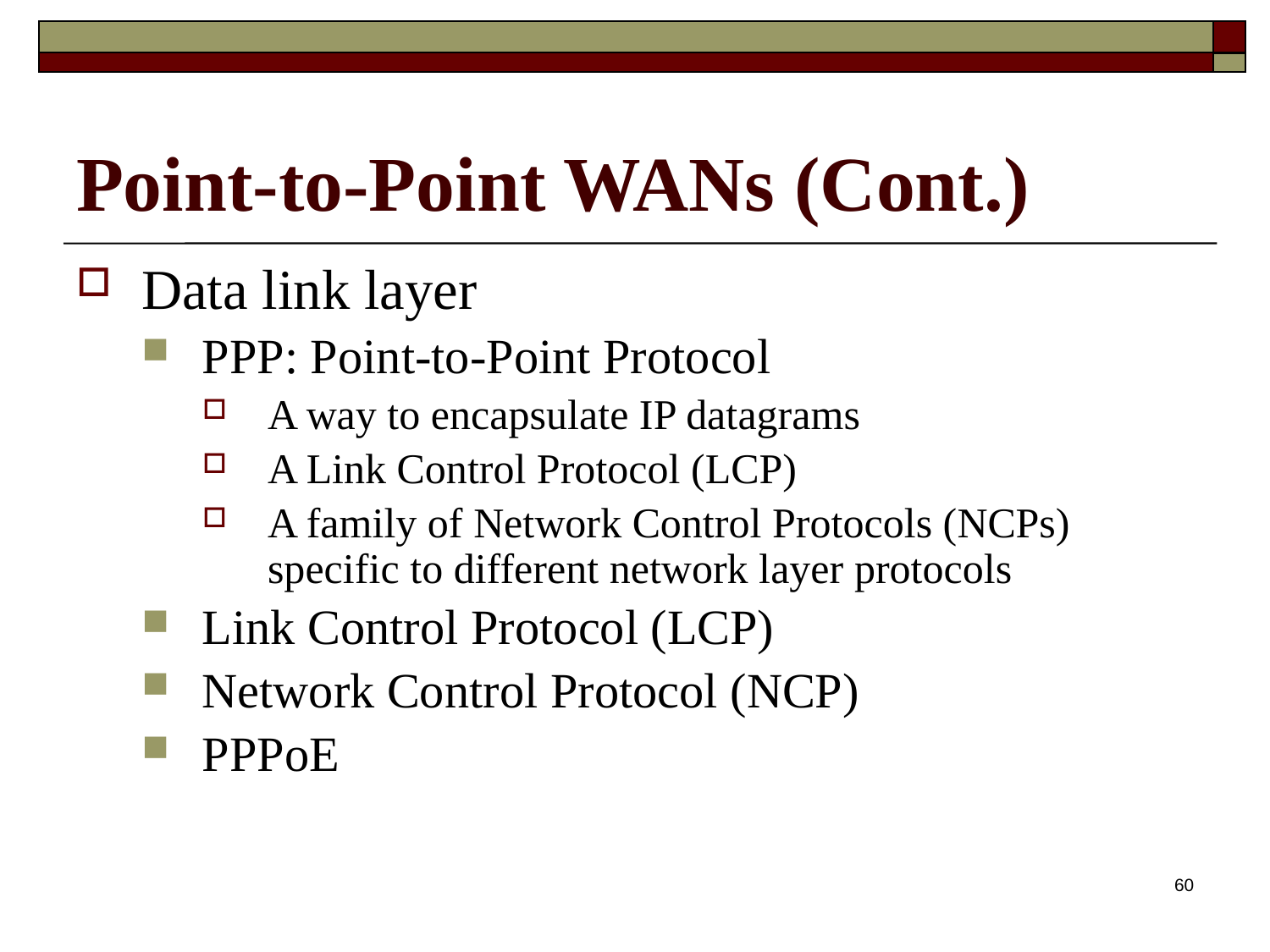

# Point-to-Point WANs (Cont.)
Data link layer
PPP: Point-to-Point Protocol
A way to encapsulate IP datagrams
A Link Control Protocol (LCP)
A family of Network Control Protocols (NCPs) specific to different network layer protocols
Link Control Protocol (LCP)
Network Control Protocol (NCP)
PPPoE
60